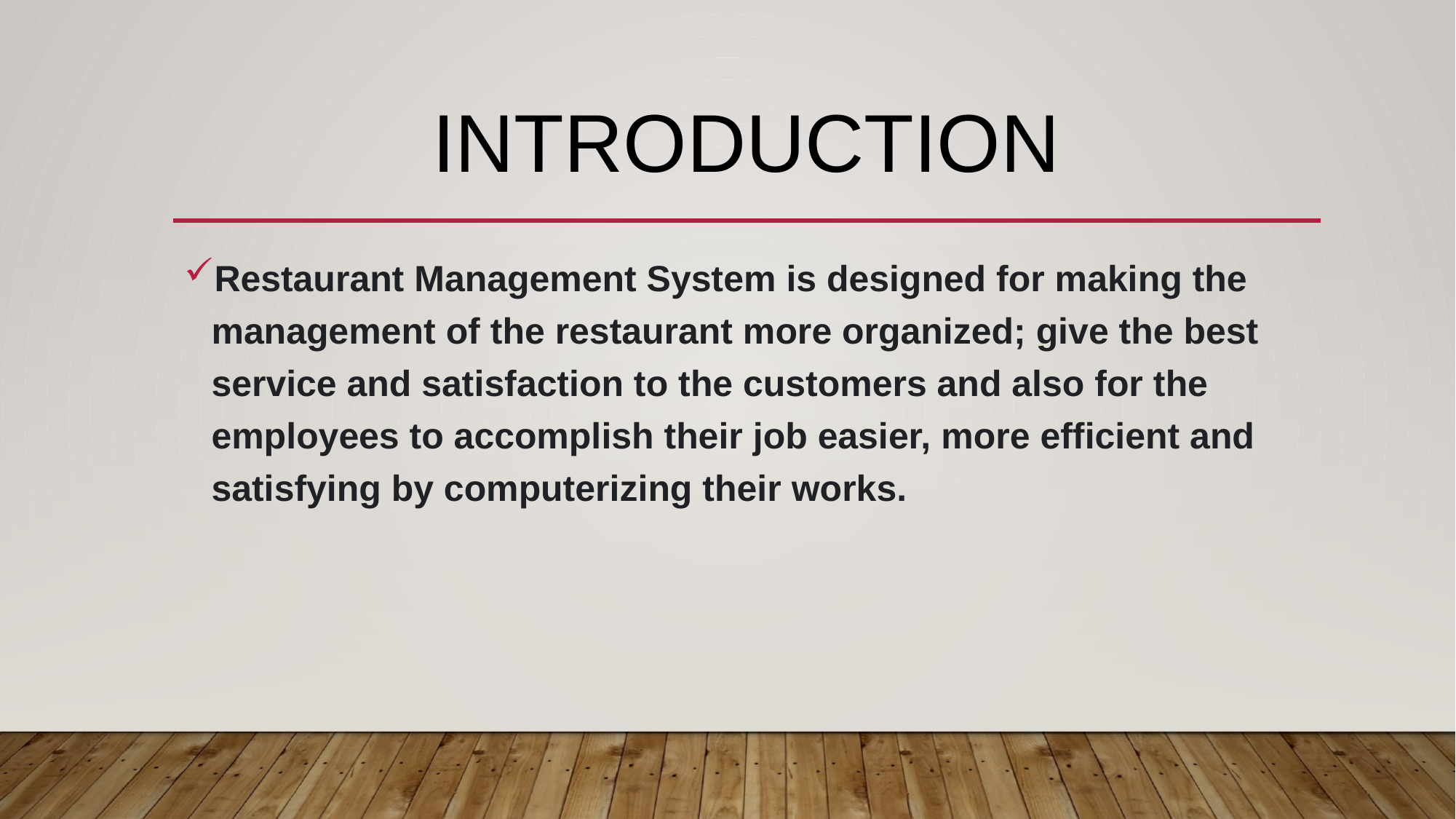

# Introduction
Restaurant Management System is designed for making the management of the restaurant more organized; give the best service and satisfaction to the customers and also for the employees to accomplish their job easier, more efficient and satisfying by computerizing their works.